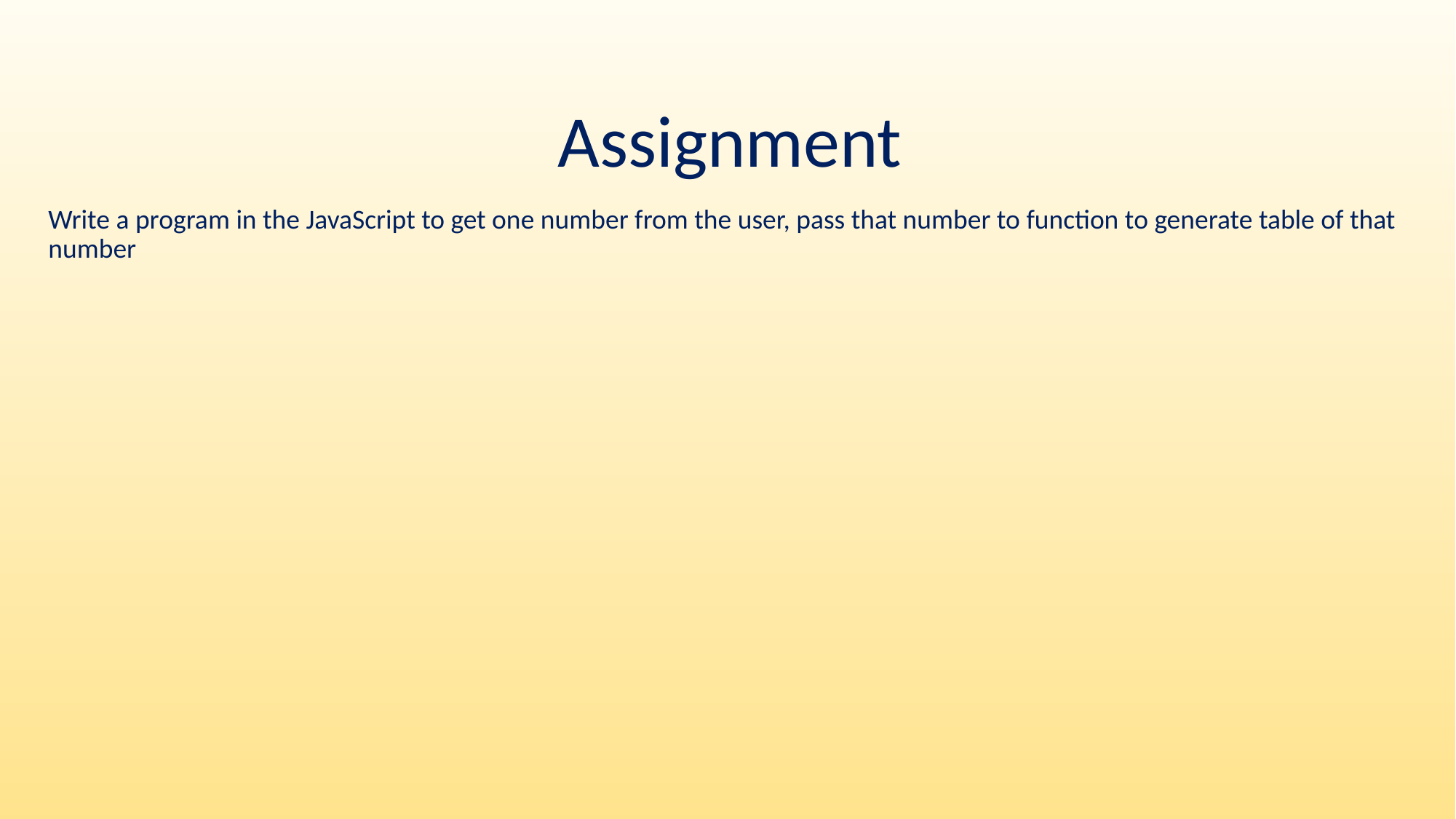

# Assignment
Write a program in the JavaScript to get one number from the user, pass that number to function to generate table of that number